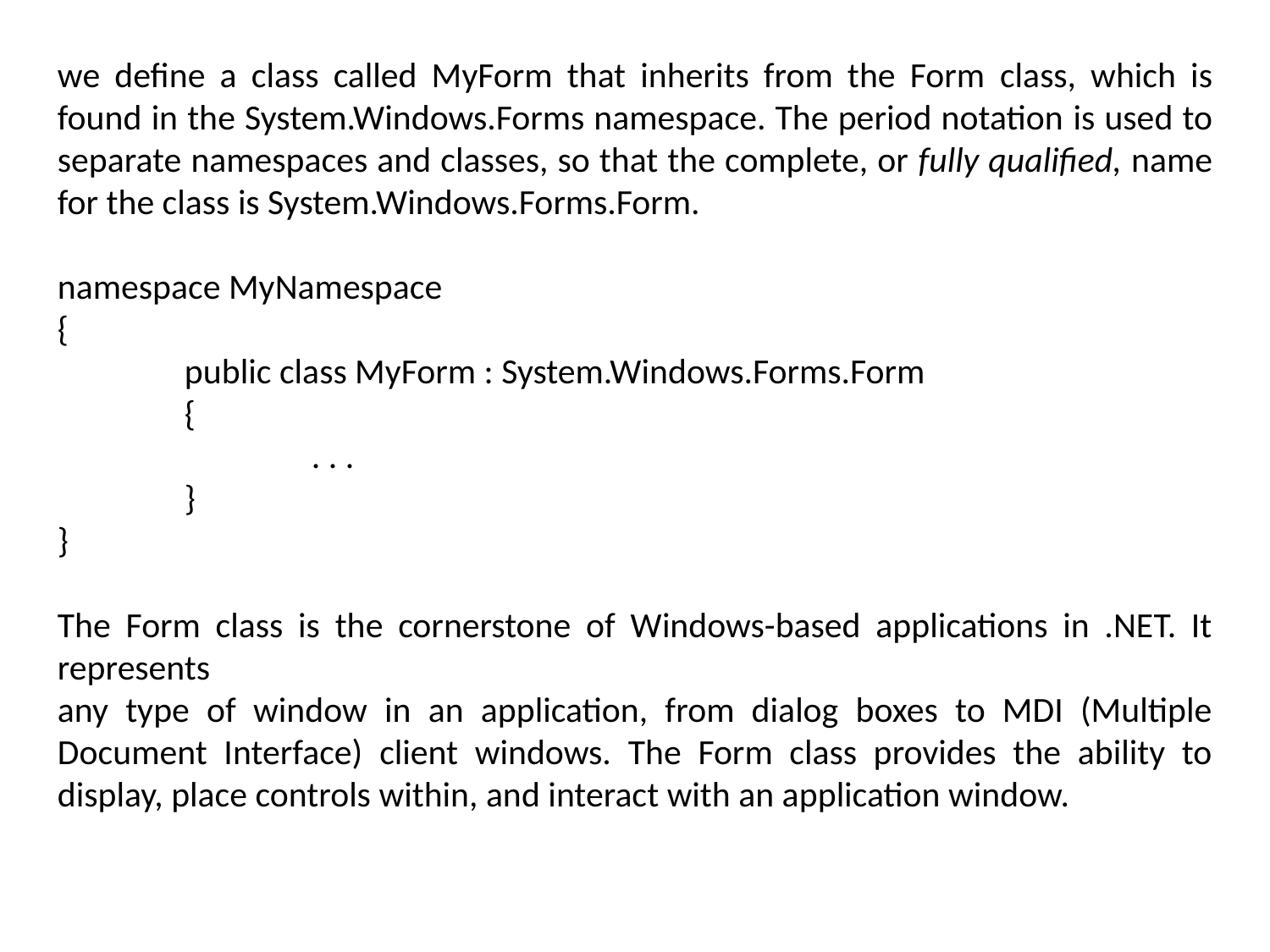

we define a class called MyForm that inherits from the Form class, which is found in the System.Windows.Forms namespace. The period notation is used to separate namespaces and classes, so that the complete, or fully qualified, name for the class is System.Windows.Forms.Form.

namespace MyNamespace
{
	public class MyForm : System.Windows.Forms.Form
	{
		. . .
	}
}

The Form class is the cornerstone of Windows-based applications in .NET. It represents
any type of window in an application, from dialog boxes to MDI (Multiple Document Interface) client windows. The Form class provides the ability to display, place controls within, and interact with an application window.